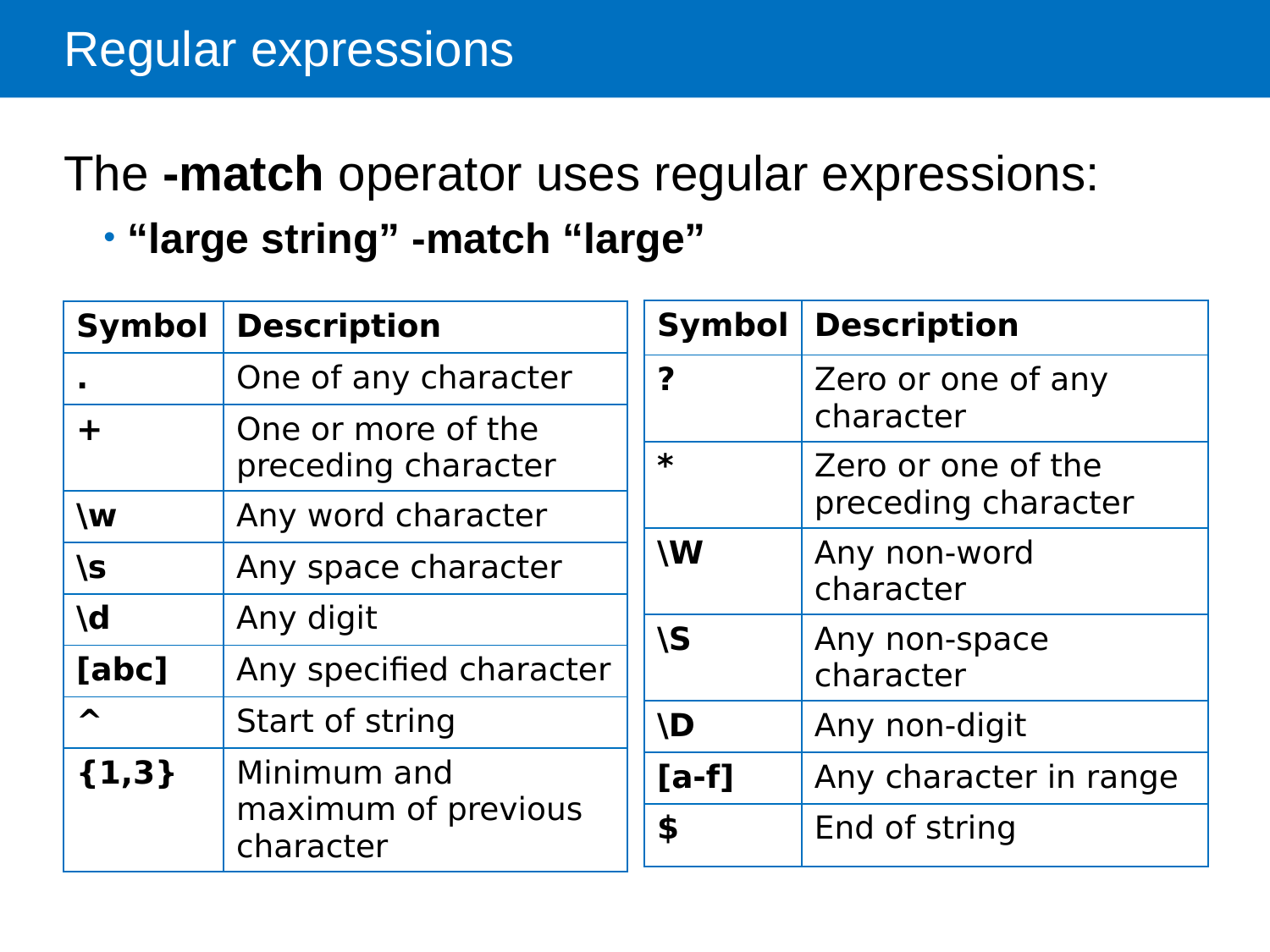

# Regular expressions
The -match operator uses regular expressions:
“large string” -match “large”
| Symbol | Description |
| --- | --- |
| ? | Zero or one of any character |
| \* | Zero or one of the preceding character |
| \W | Any non-word character |
| \S | Any non-space character |
| \D | Any non-digit |
| [a-f] | Any character in range |
| $ | End of string |
| Symbol | Description |
| --- | --- |
| . | One of any character |
| + | One or more of the preceding character |
| \w | Any word character |
| \s | Any space character |
| \d | Any digit |
| [abc] | Any specified character |
| ^ | Start of string |
| {1,3} | Minimum and maximum of previous character |